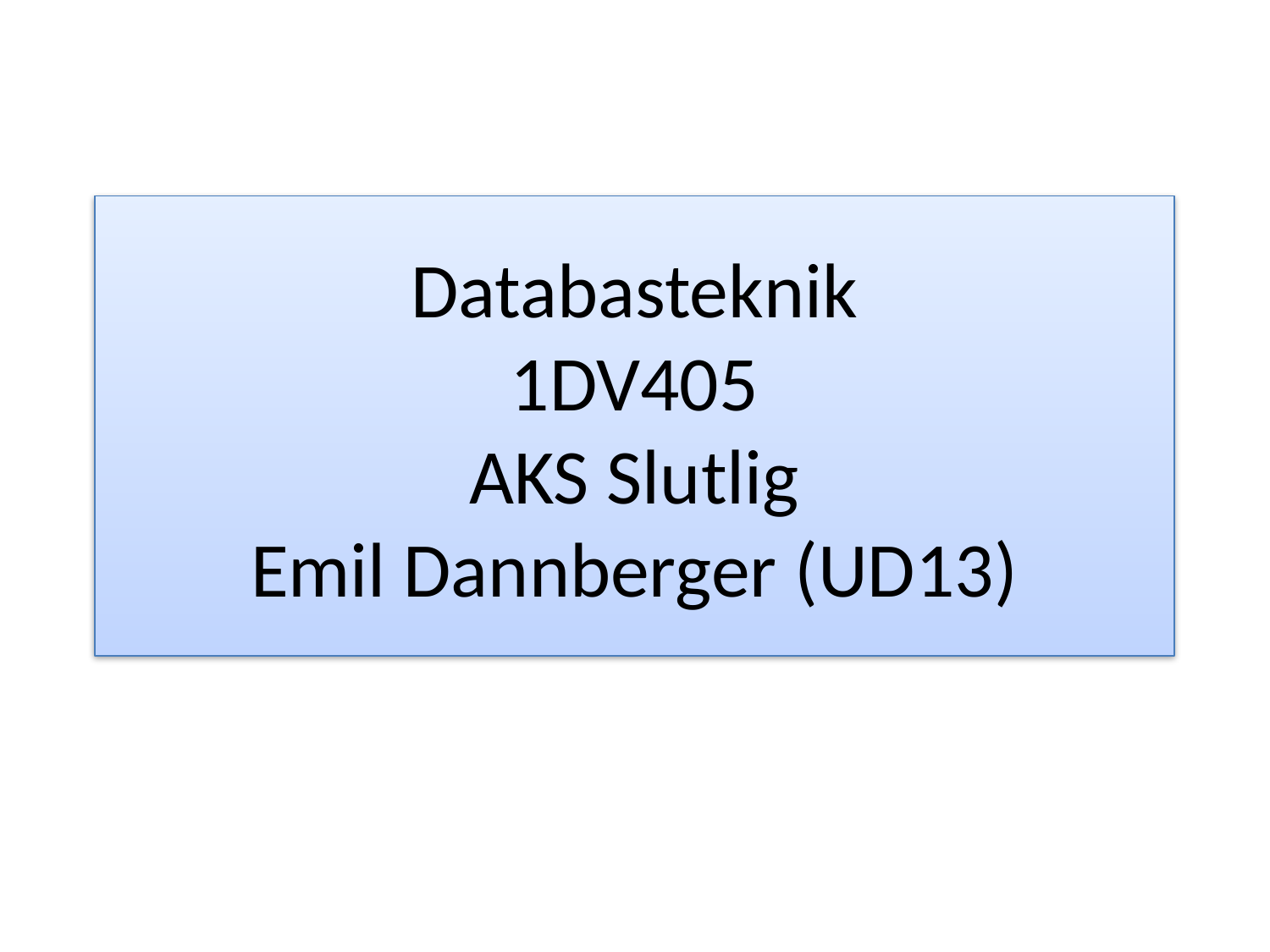

Databasteknik
1DV405
AKS Slutlig
Emil Dannberger (UD13)